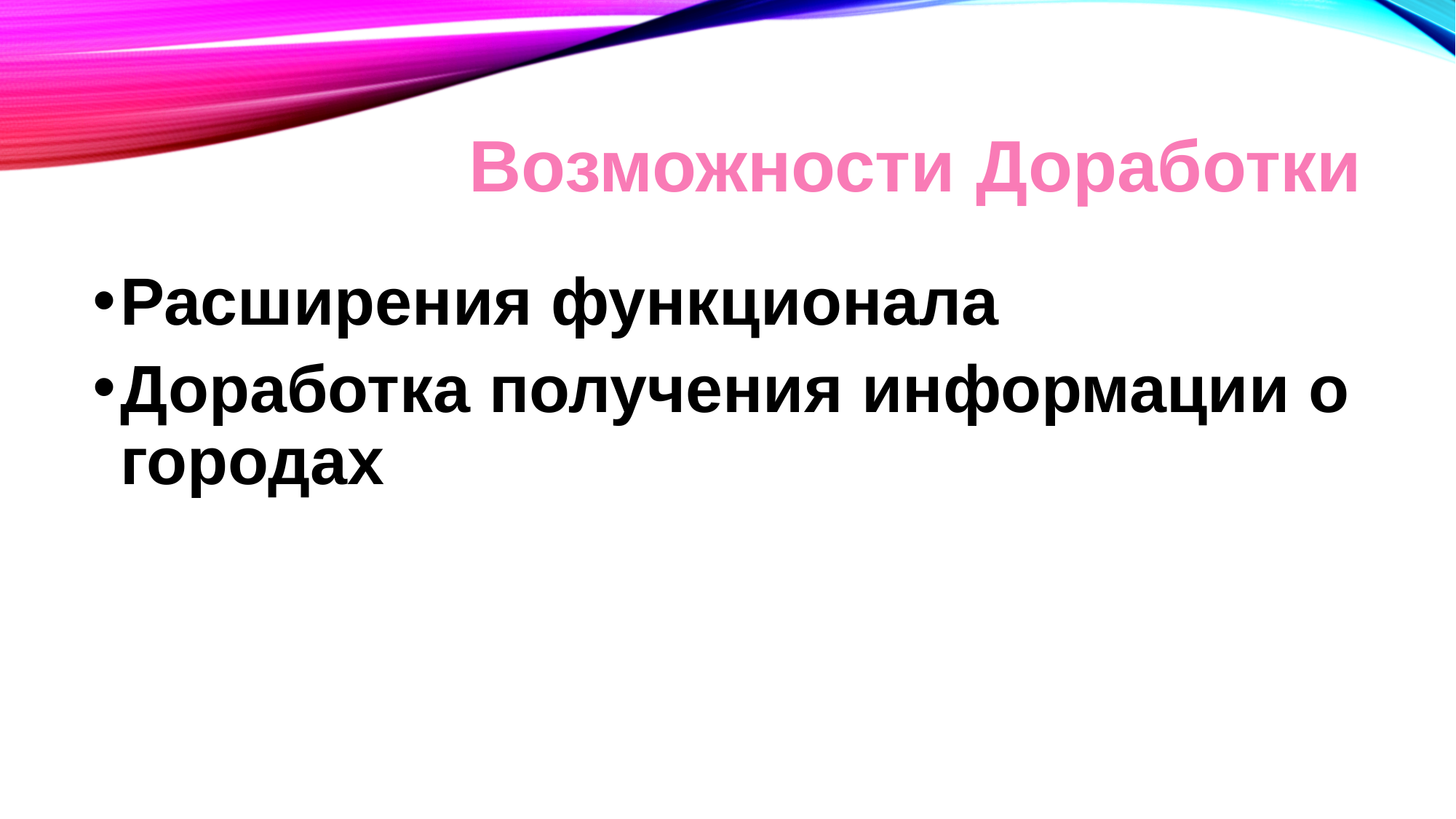

# Возможности Доработки
Расширения функционала
Доработка получения информации о городах